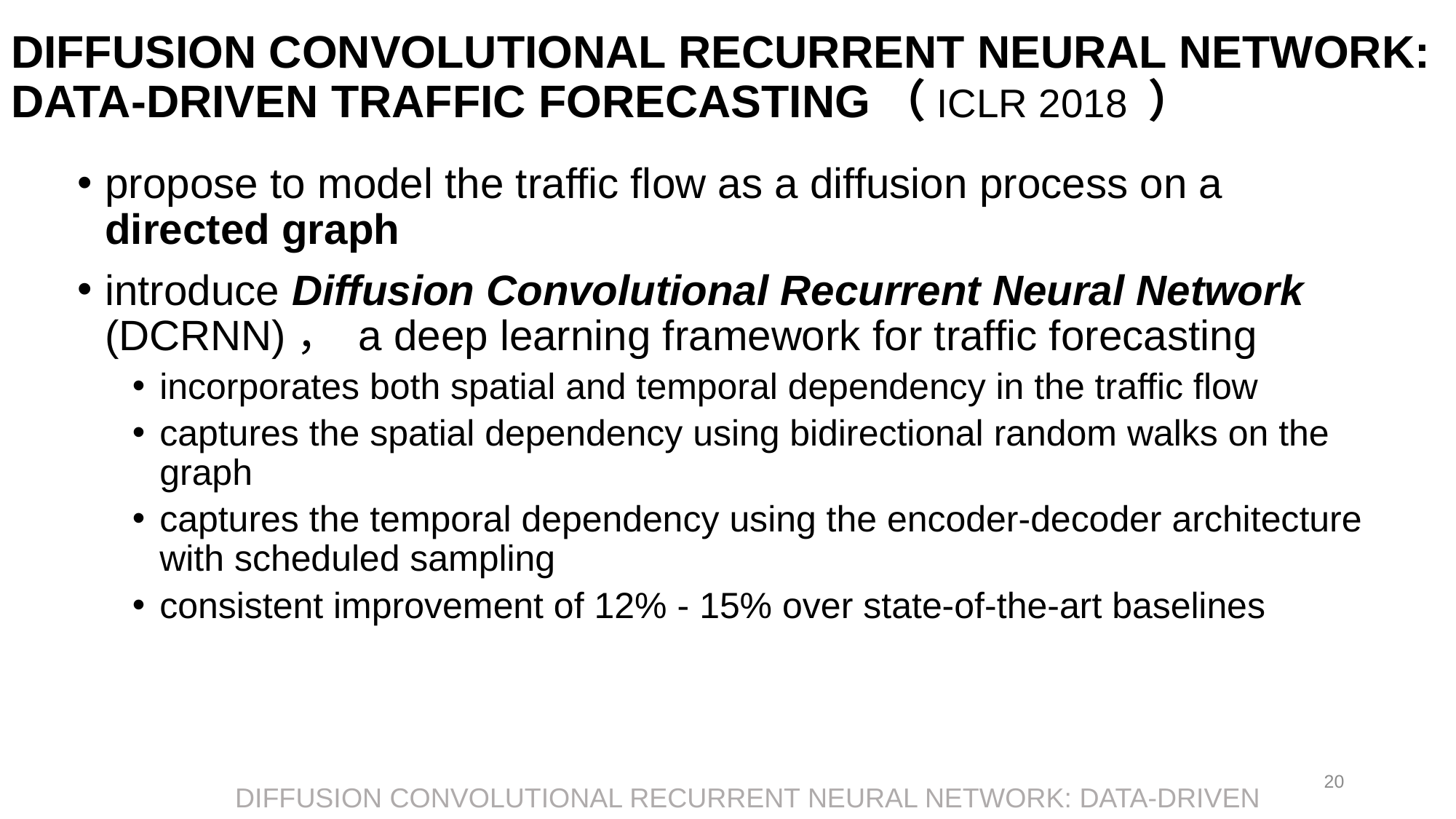

# DIFFUSION CONVOLUTIONAL RECURRENT NEURAL NETWORK: DATA-DRIVEN TRAFFIC FORECASTING（ICLR 2018 ）
propose to model the traffic flow as a diffusion process on a directed graph
introduce Diffusion Convolutional Recurrent Neural Network (DCRNN)， a deep learning framework for traffic forecasting
incorporates both spatial and temporal dependency in the traffic flow
captures the spatial dependency using bidirectional random walks on the graph
captures the temporal dependency using the encoder-decoder architecture with scheduled sampling
consistent improvement of 12% - 15% over state-of-the-art baselines
20
DIFFUSION CONVOLUTIONAL RECURRENT NEURAL NETWORK: DATA-DRIVEN TRAFFICFORECASTING